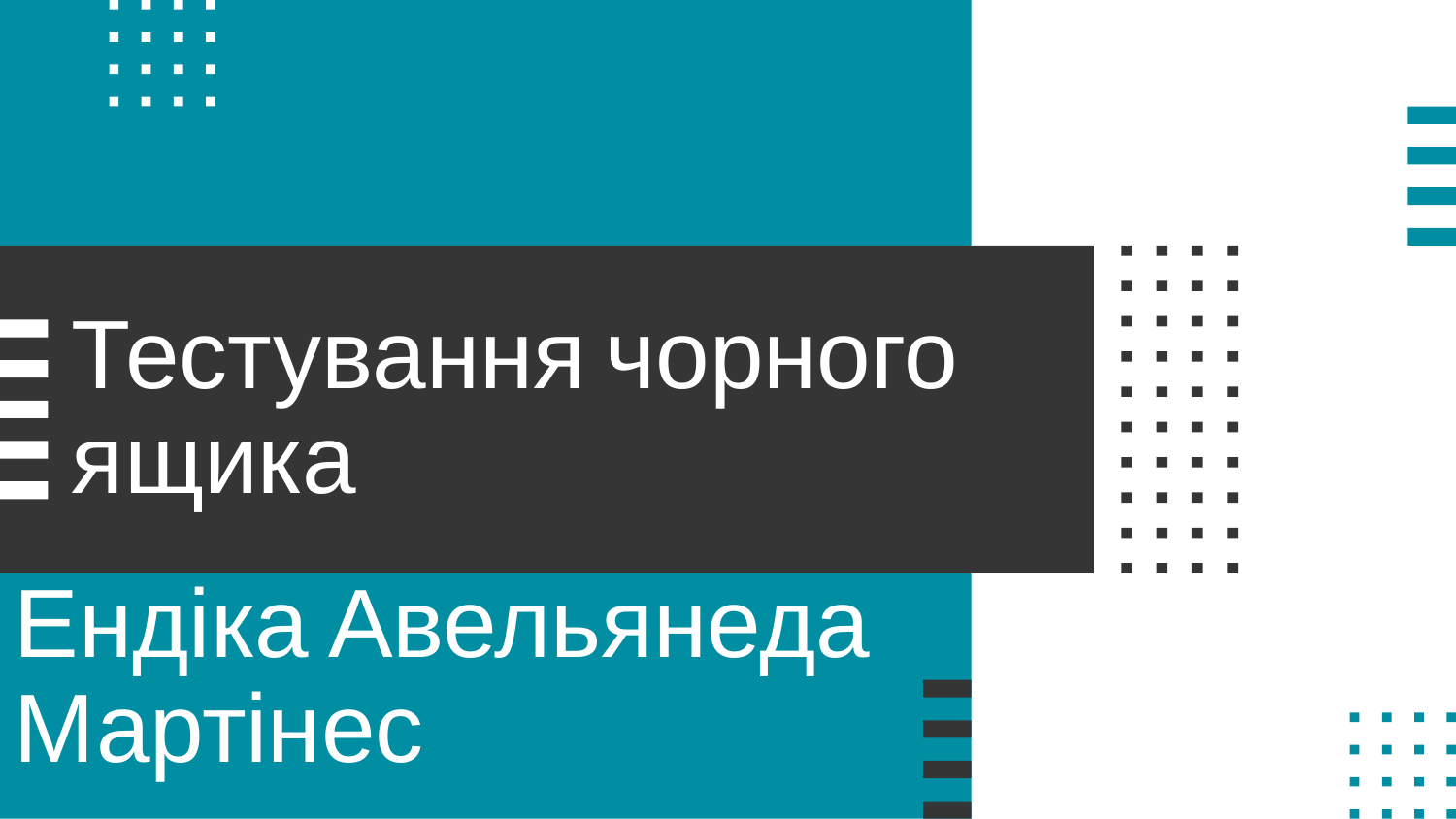

# Тестування чорного ящика
Ендіка Авельянеда Мартінес